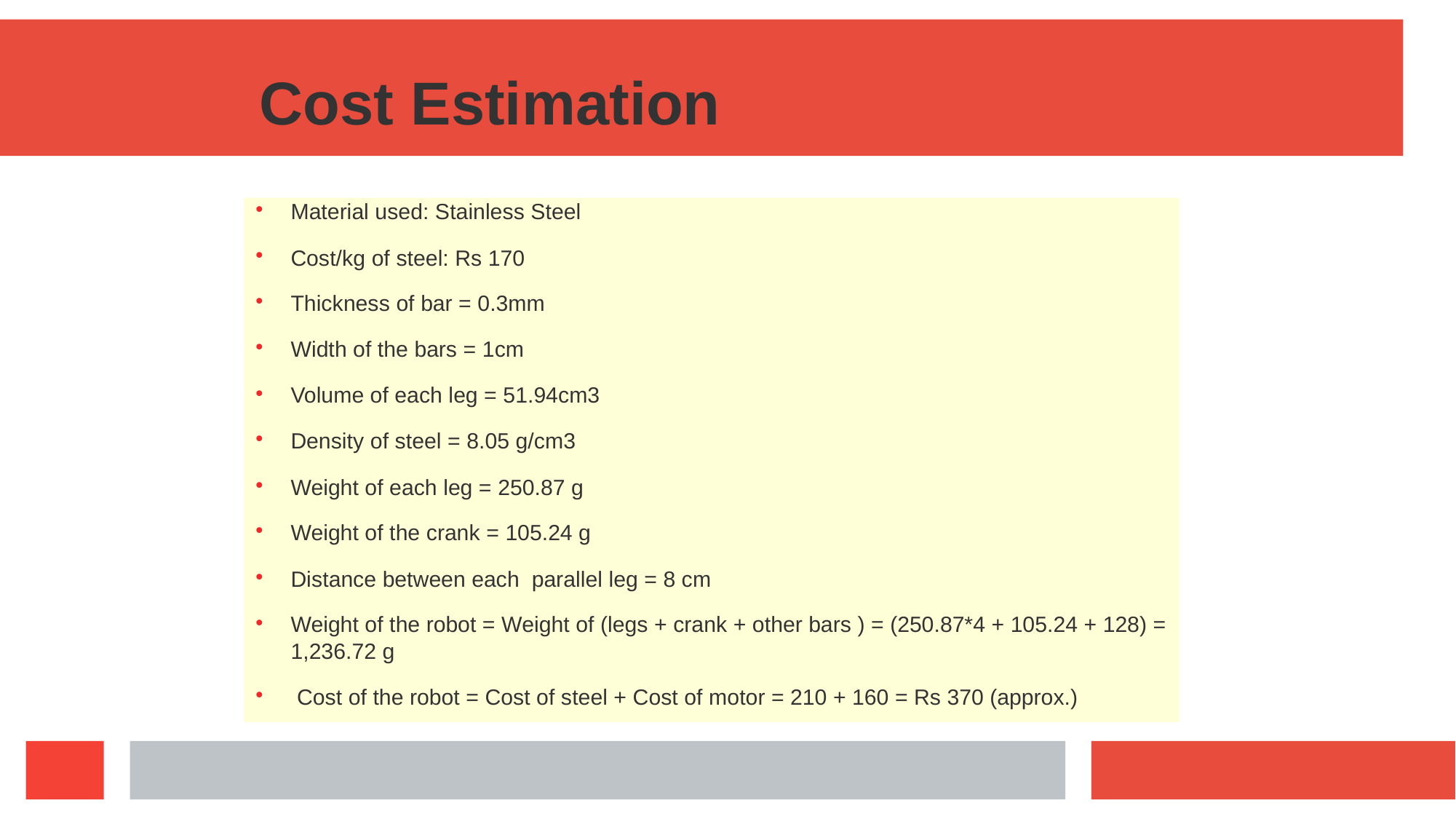

Cost Estimation
Material used: Stainless Steel
Cost/kg of steel: Rs 170
Thickness of bar = 0.3mm
Width of the bars = 1cm
Volume of each leg = 51.94cm3
Density of steel = 8.05 g/cm3
Weight of each leg = 250.87 g
Weight of the crank = 105.24 g
Distance between each  parallel leg = 8 cm
Weight of the robot = Weight of (legs + crank + other bars ) = (250.87*4 + 105.24 + 128) = 1,236.72 g
 Cost of the robot = Cost of steel + Cost of motor = 210 + 160 = Rs 370 (approx.)